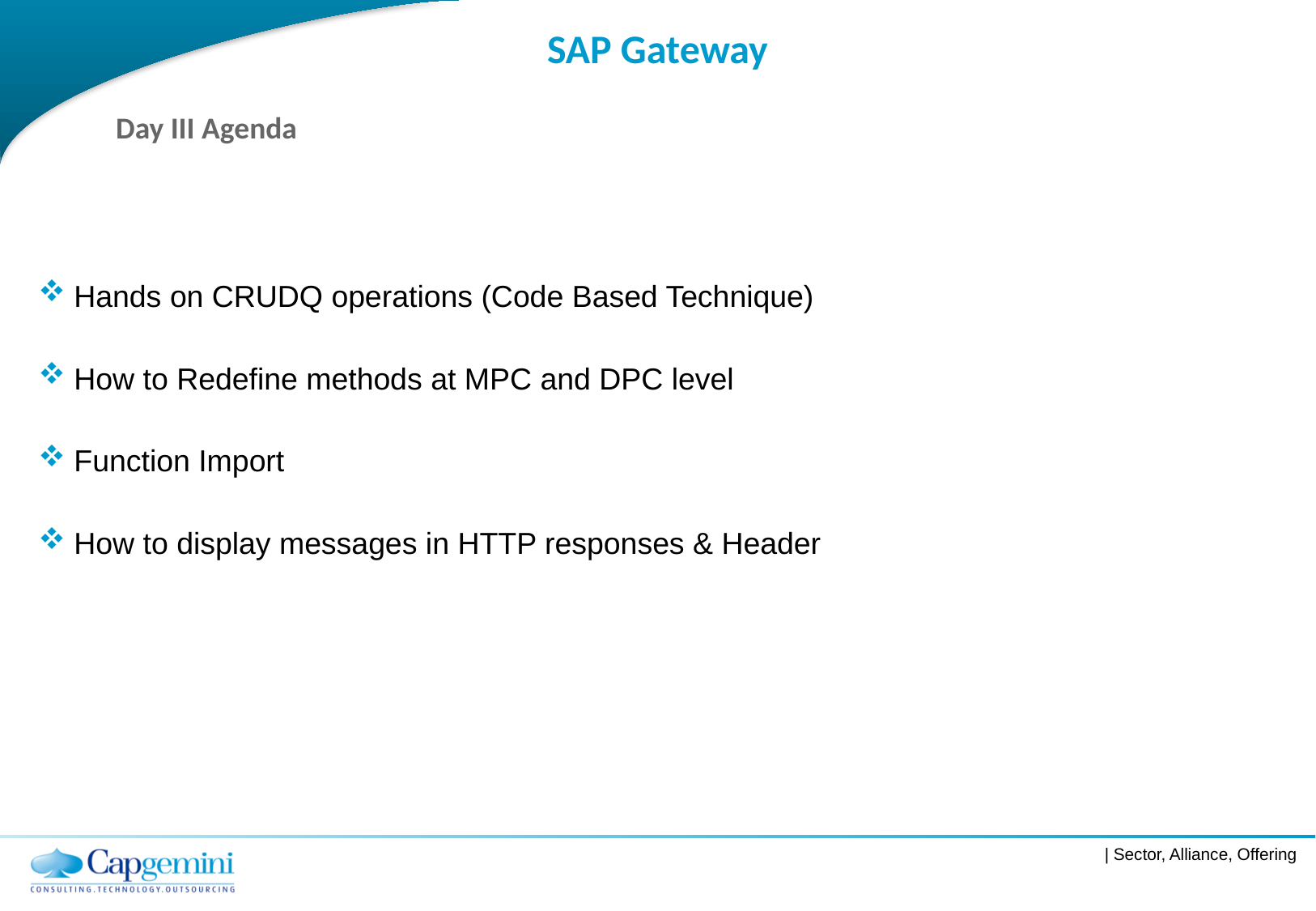

# SAP Gateway
Day III Agenda

Hands on CRUDQ operations (Code Based Technique)
How to Redefine methods at MPC and DPC level
Function Import
How to display messages in HTTP responses & Header